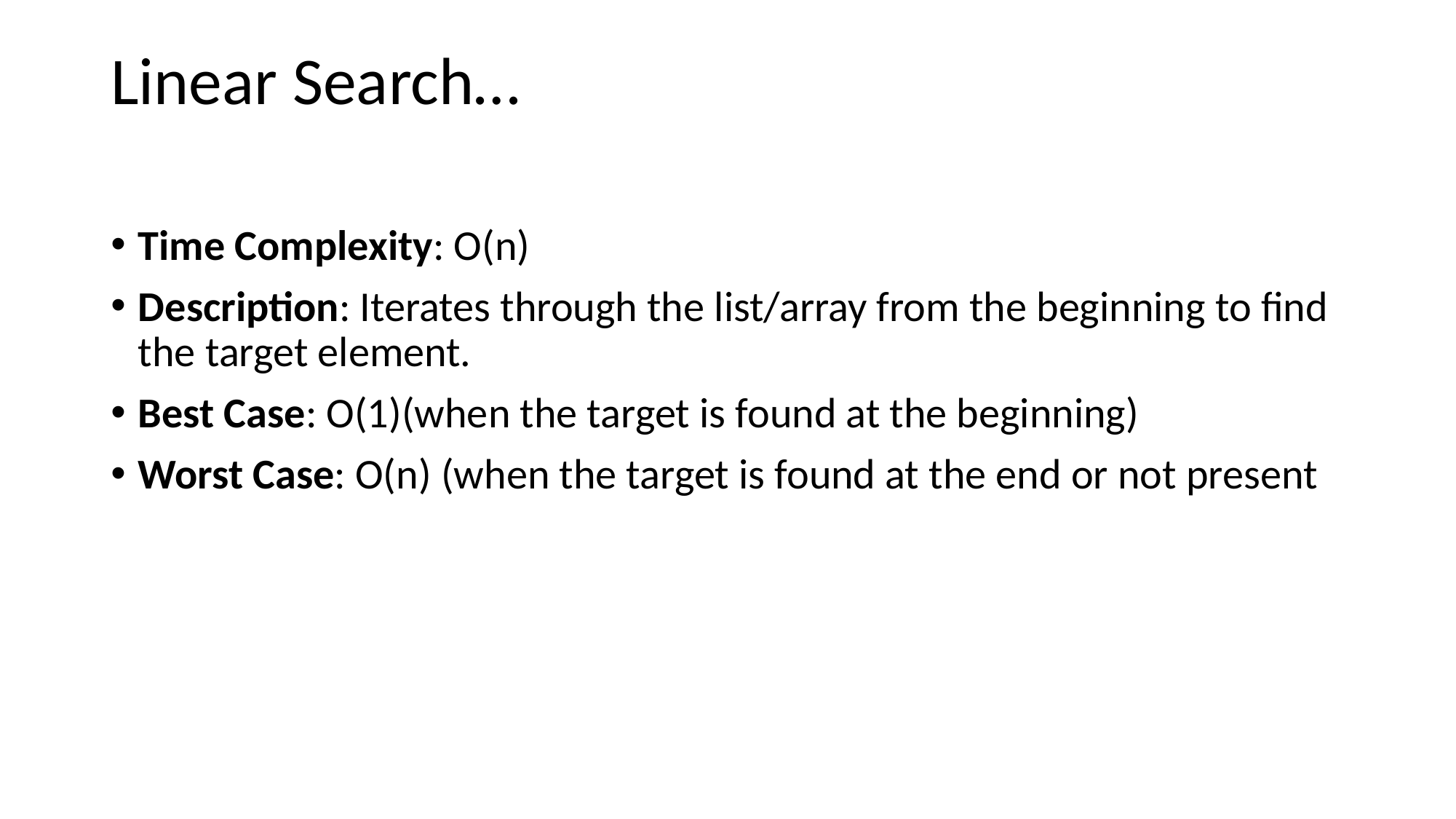

# Linear Search…
Time Complexity: O(n)
Description: Iterates through the list/array from the beginning to find the target element.
Best Case: O(1)(when the target is found at the beginning)
Worst Case: O(n) (when the target is found at the end or not present